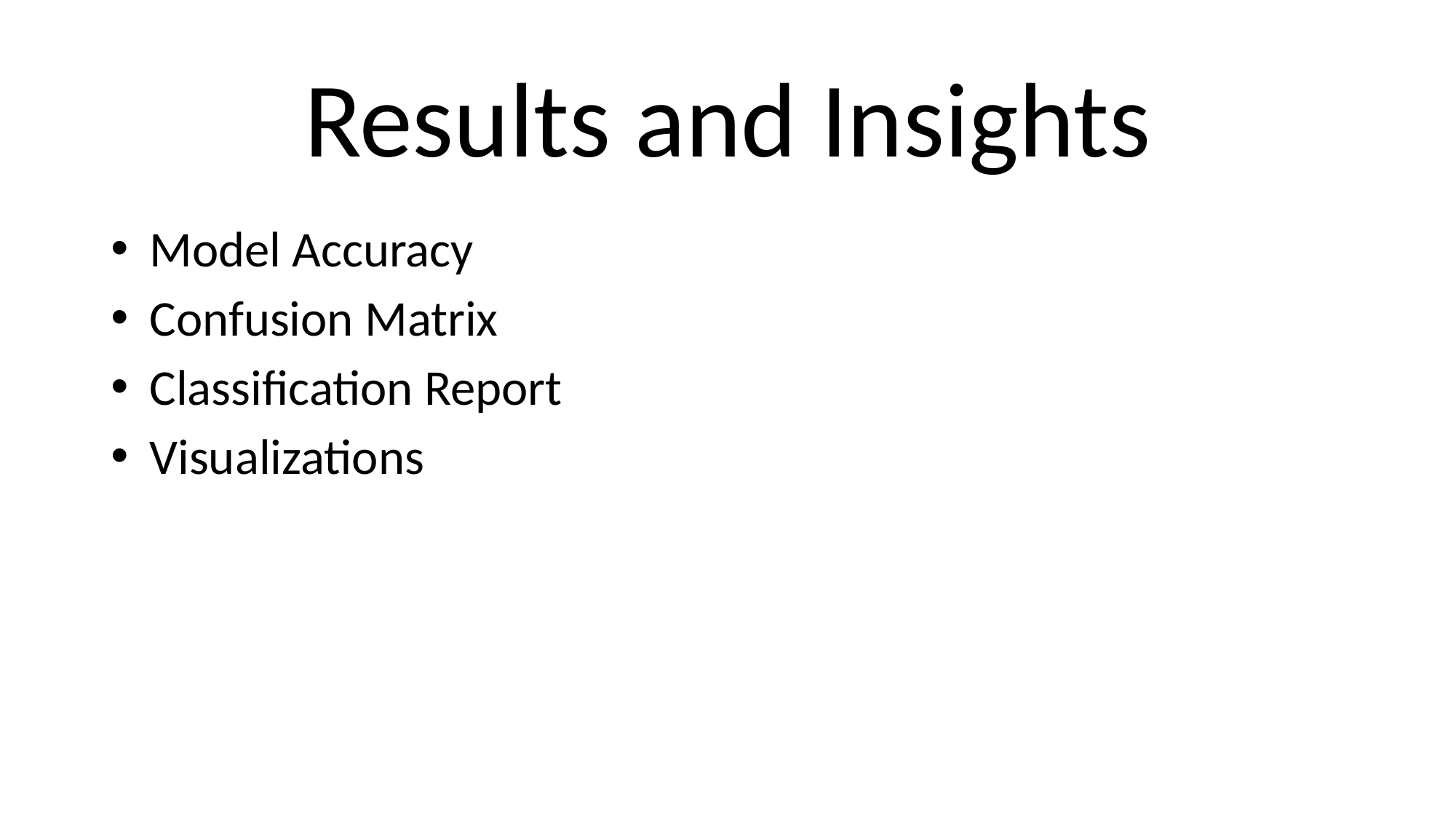

# Results and Insights
 Model Accuracy
 Confusion Matrix
 Classification Report
 Visualizations